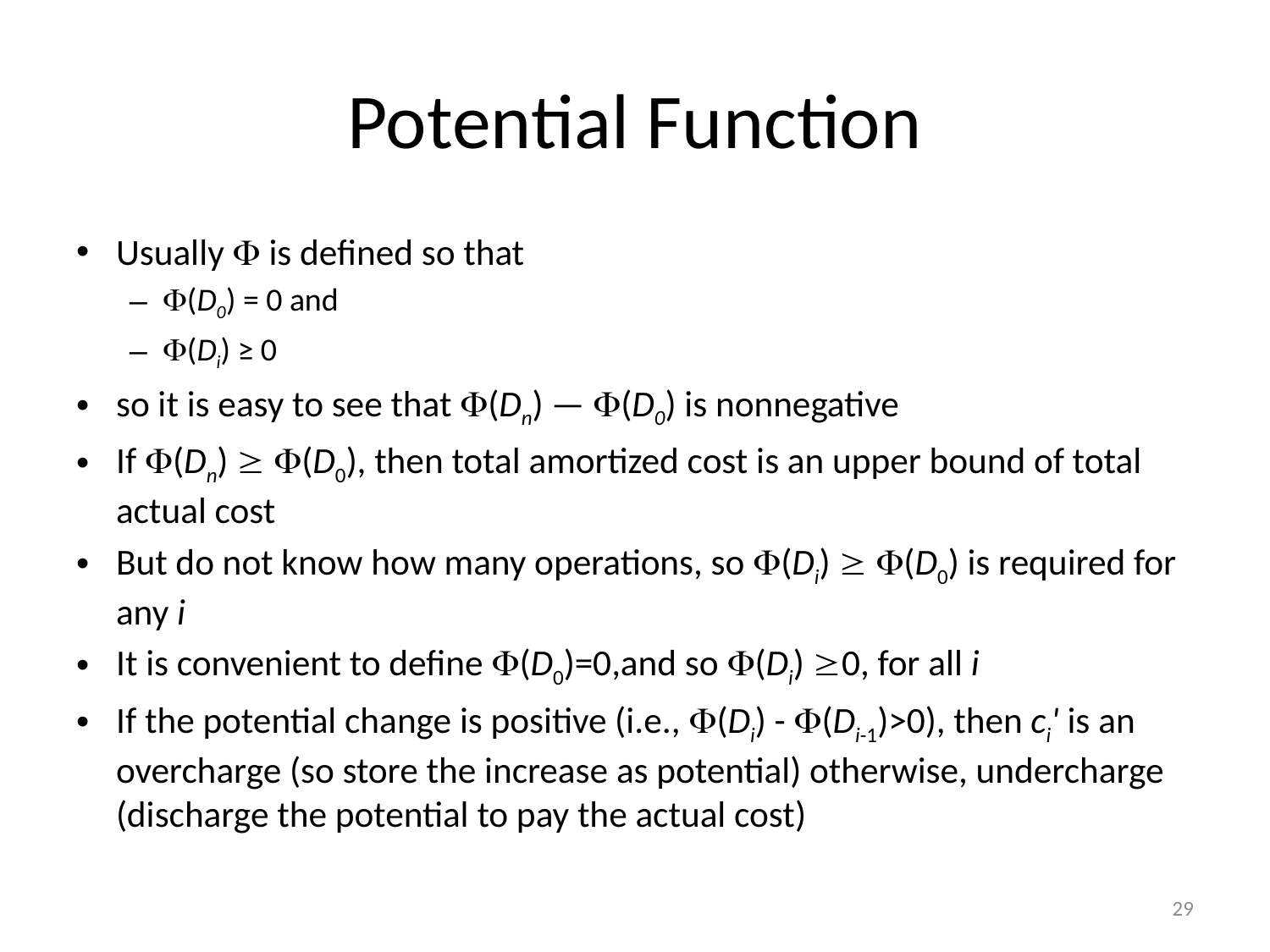

# Potential Function
Usually Φ is defined so that
Φ(D0) = 0 and
Φ(Di) ≥ 0
so it is easy to see that Φ(Dn) — Φ(D0) is nonnegative
If Φ(Dn) ≥ Φ(D0), then total amortized cost is an upper bound of total actual cost
But do not know how many operations, so Φ(Di) ≥ Φ(D0) is required for any i
It is convenient to define Φ(D0)=0,and so Φ(Di) ≥0, for all i
If the potential change is positive (i.e., Φ(Di) - Φ(Di-1)>0), then ci' is an overcharge (so store the increase as potential) otherwise, undercharge (discharge the potential to pay the actual cost)
29